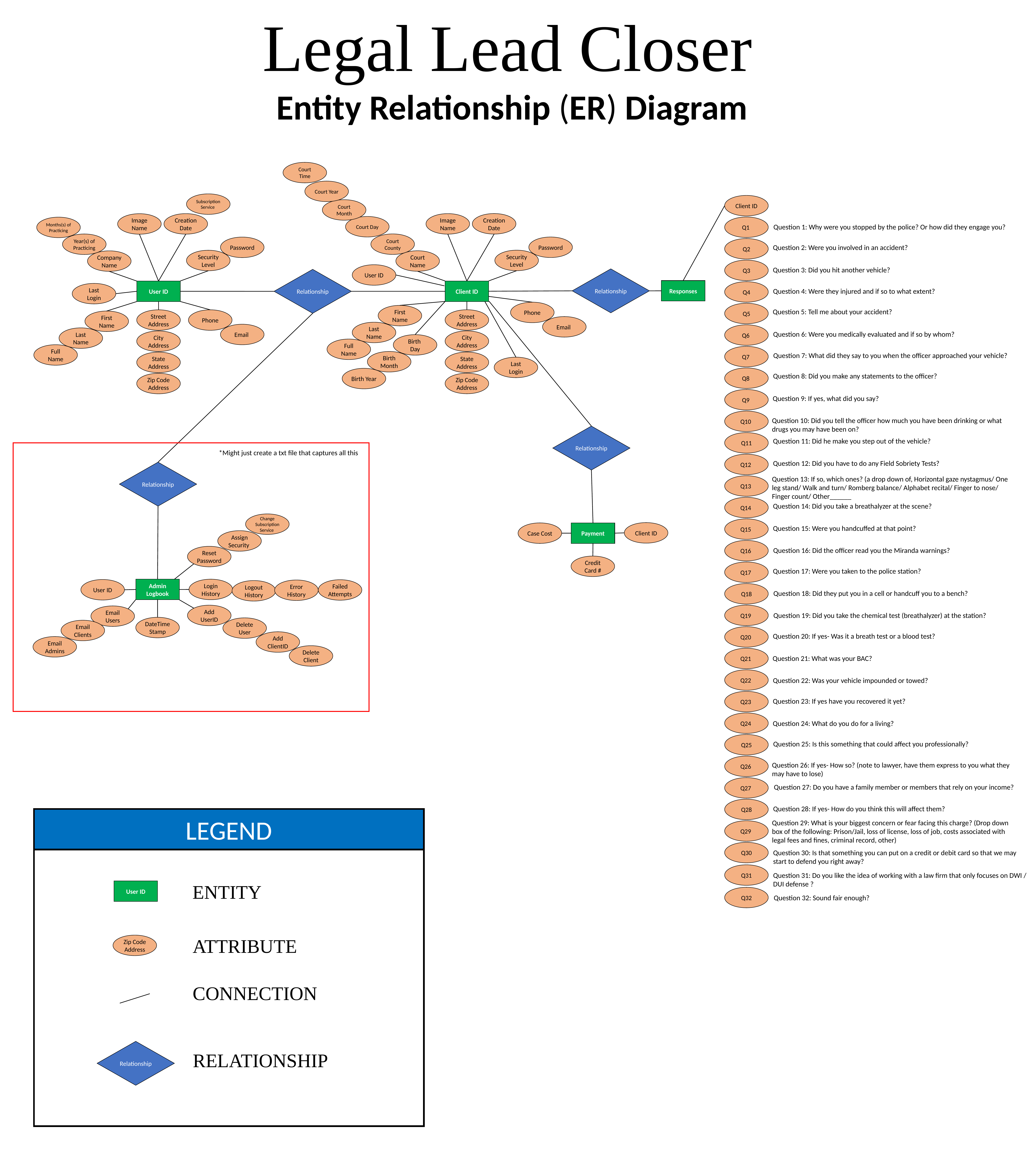

Legal Lead Closer
Entity Relationship (ER) Diagram
Court Time
Court Year
Subscription Service
Client ID
Q1
Question 1: Why were you stopped by the police? Or how did they engage you?
Q2
Question 2: Were you involved in an accident?
Q3
Question 3: Did you hit another vehicle?
Q4
Question 4: Were they injured and if so to what extent?
Q5
Question 5: Tell me about your accident?
Q6
Question 6: Were you medically evaluated and if so by whom?
Q7
Question 7: What did they say to you when the officer approached your vehicle?
Q8
Question 8: Did you make any statements to the officer?
Q9
Question 9: If yes, what did you say?
Q10
Question 10: Did you tell the officer how much you have been drinking or what drugs you may have been on?
Q11
Question 11: Did he make you step out of the vehicle?
Q12
Question 12: Did you have to do any Field Sobriety Tests?
Question 13: If so, which ones? (a drop down of, Horizontal gaze nystagmus/ One leg stand/ Walk and turn/ Romberg balance/ Alphabet recital/ Finger to nose/ Finger count/ Other______
Q13
Q14
Question 14: Did you take a breathalyzer at the scene?
Q15
Question 15: Were you handcuffed at that point?
Q16
Question 16: Did the officer read you the Miranda warnings?
Q17
Question 17: Were you taken to the police station?
Q18
Question 18: Did they put you in a cell or handcuff you to a bench?
Q19
Question 19: Did you take the chemical test (breathalyzer) at the station?
Q20
Question 20: If yes- Was it a breath test or a blood test?
Q21
Question 21: What was your BAC?
Q22
Question 22: Was your vehicle impounded or towed?
Q23
Question 23: If yes have you recovered it yet?
Q24
Question 24: What do you do for a living?
Q25
Question 25: Is this something that could affect you professionally?
Q26
Question 26: If yes- How so? (note to lawyer, have them express to you what they may have to lose)
Q27
Question 27: Do you have a family member or members that rely on your income?
Q28
Question 28: If yes- How do you think this will affect them?
Question 29: What is your biggest concern or fear facing this charge? (Drop down box of the following: Prison/Jail, loss of license, loss of job, costs associated with legal fees and fines, criminal record, other)
Q29
Court Month
Creation Date
Image Name
Creation Date
Image Name
Months(s) of Practicing
Year(s) of Practicing
Password
Security Level
Company Name
User ID
Street Address
Phone
First Name
Email
Last Name
City Address
Full Name
State Address
Zip Code Address
Court Day
Court County
Password
Security Level
Court Name
User ID
Relationship
Relationship
Responses
Client ID
Last Login
Phone
First Name
Street Address
Email
Last Name
City Address
Birth
Day
Full Name
Birth Month
State Address
Last Login
Birth Year
Zip Code Address
Relationship

*Might just create a txt file that captures all this

Relationship
Change Subscription Service
Client ID
Case Cost
Payment
Assign Security
Reset Password
Credit Card #
Login History
Admin Logbook
User ID
Failed Attempts
Error History
Logout History
Add UserID
Email Users
DateTime Stamp
Delete User
Email Clients
Add ClientID
Email Admins
Delete Client

LEGEND
Q30
Question 30: Is that something you can put on a credit or debit card so that we may start to defend you right away?
Q31
Question 31: Do you like the idea of working with a law firm that only focuses on DWI / DUI defense ?
ENTITY
User ID
Q32
Question 32: Sound fair enough?
ATTRIBUTE
Zip Code Address
CONNECTION
Relationship
RELATIONSHIP